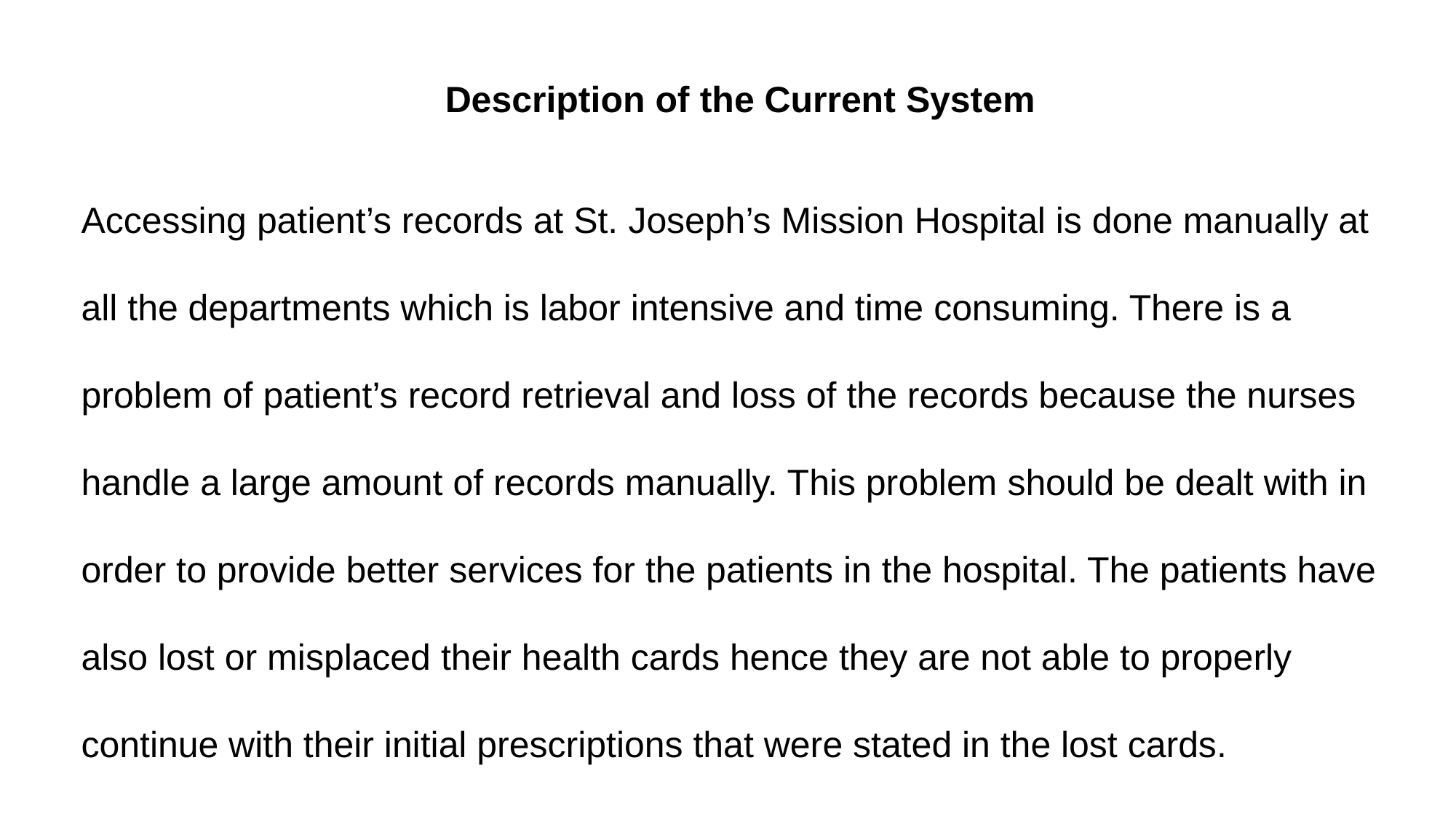

Description of the Current System
Accessing patient’s records at St. Joseph’s Mission Hospital is done manually at all the departments which is labor intensive and time consuming. There is a problem of patient’s record retrieval and loss of the records because the nurses handle a large amount of records manually. This problem should be dealt with in order to provide better services for the patients in the hospital. The patients have also lost or misplaced their health cards hence they are not able to properly continue with their initial prescriptions that were stated in the lost cards.